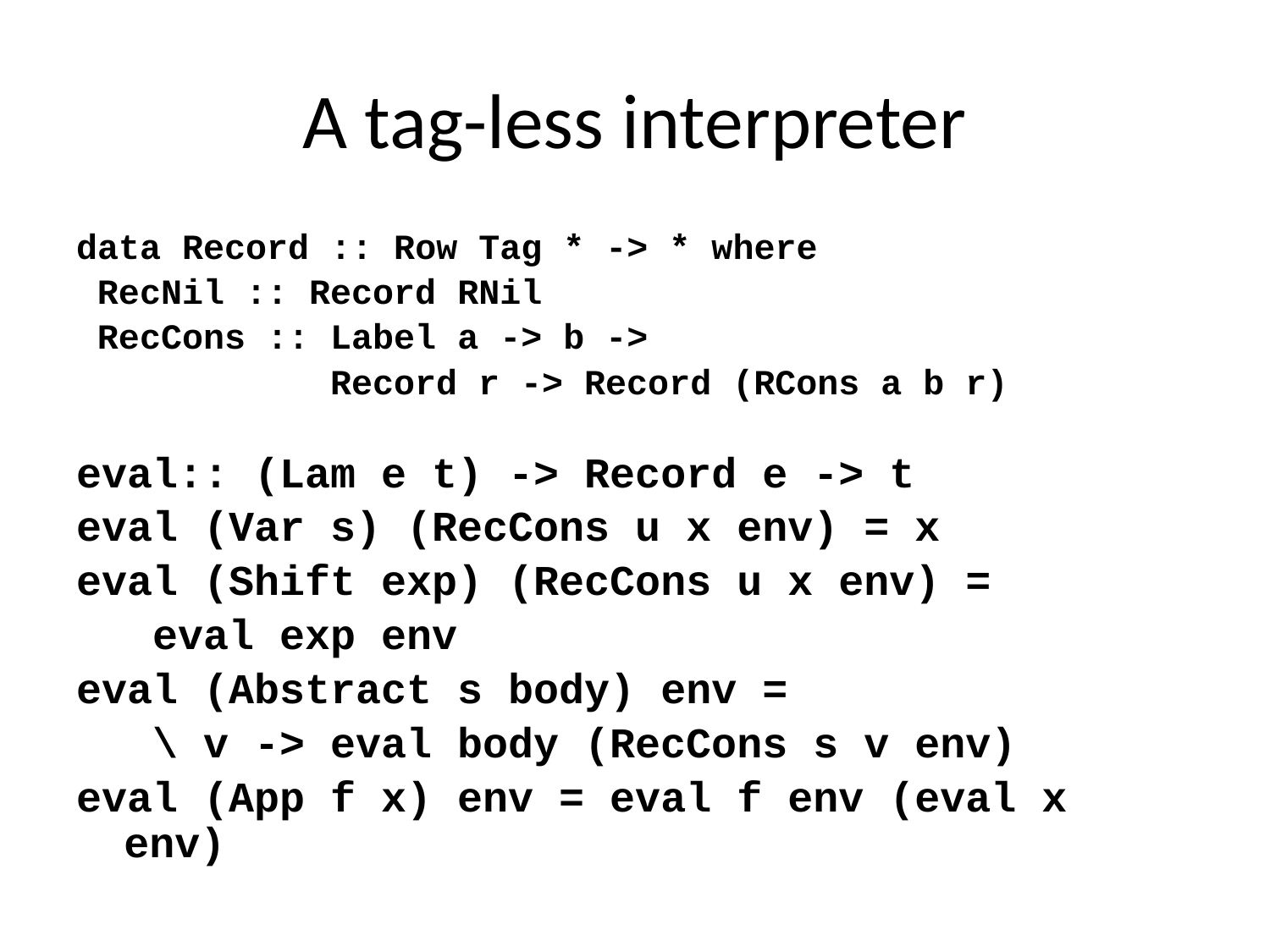

# A tag-less interpreter
data Record :: Row Tag * -> * where
 RecNil :: Record RNil
 RecCons :: Label a -> b ->
            Record r -> Record (RCons a b r)

eval:: (Lam e t) -> Record e -> t
eval (Var s) (RecCons u x env) = x
eval (Shift exp) (RecCons u x env) =
   eval exp env
eval (Abstract s body) env =
   \ v -> eval body (RecCons s v env)
eval (App f x) env = eval f env (eval x env)